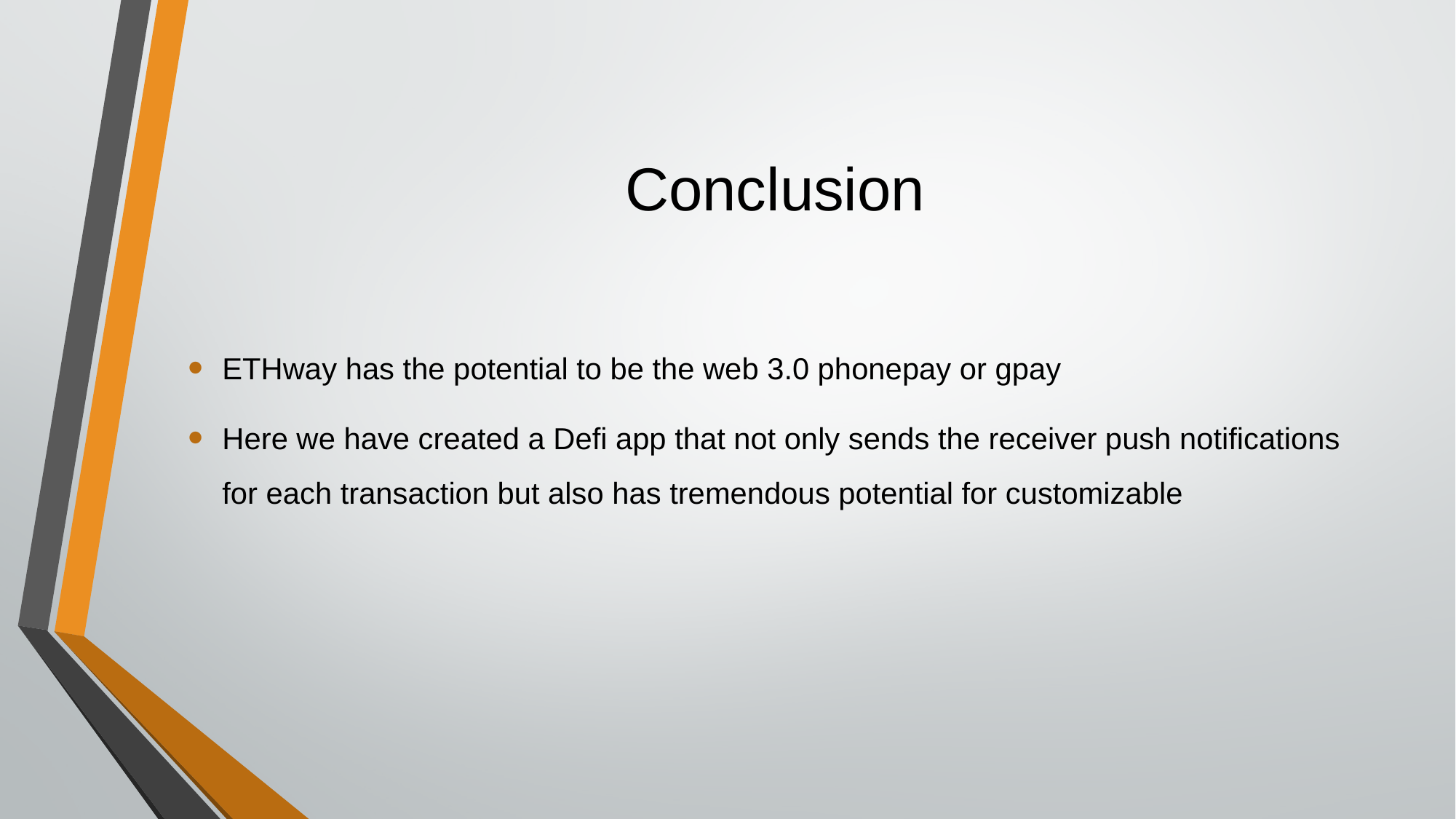

# Conclusion
ETHway has the potential to be the web 3.0 phonepay or gpay
Here we have created a Defi app that not only sends the receiver push notifications for each transaction but also has tremendous potential for customizable